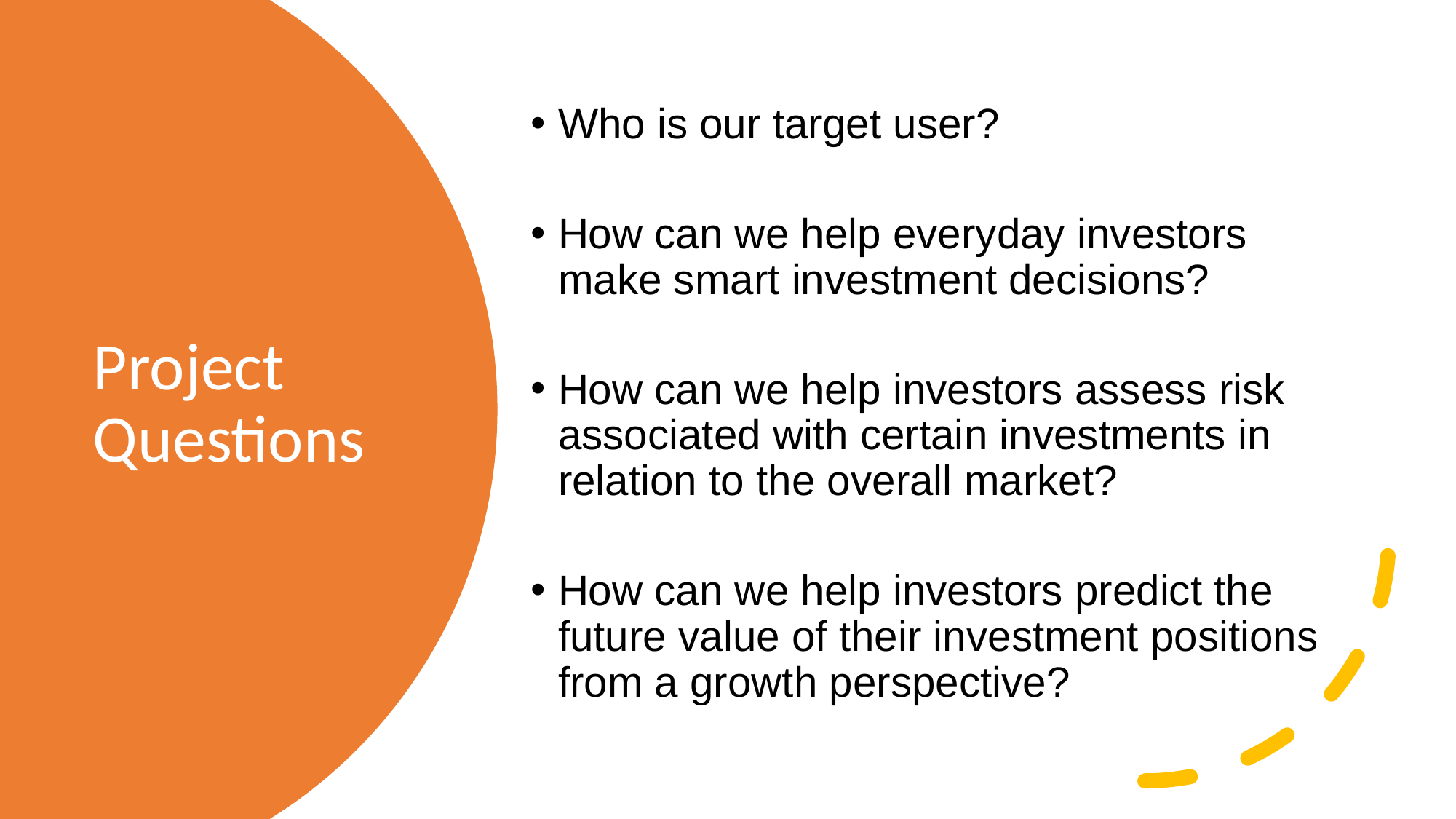

Who is our target user?

How can we help everyday investors make smart investment decisions?

How can we help investors assess risk associated with certain investments in relation to the overall market?

How can we help investors predict the future value of their investment positions from a growth perspective?
# Project Questions